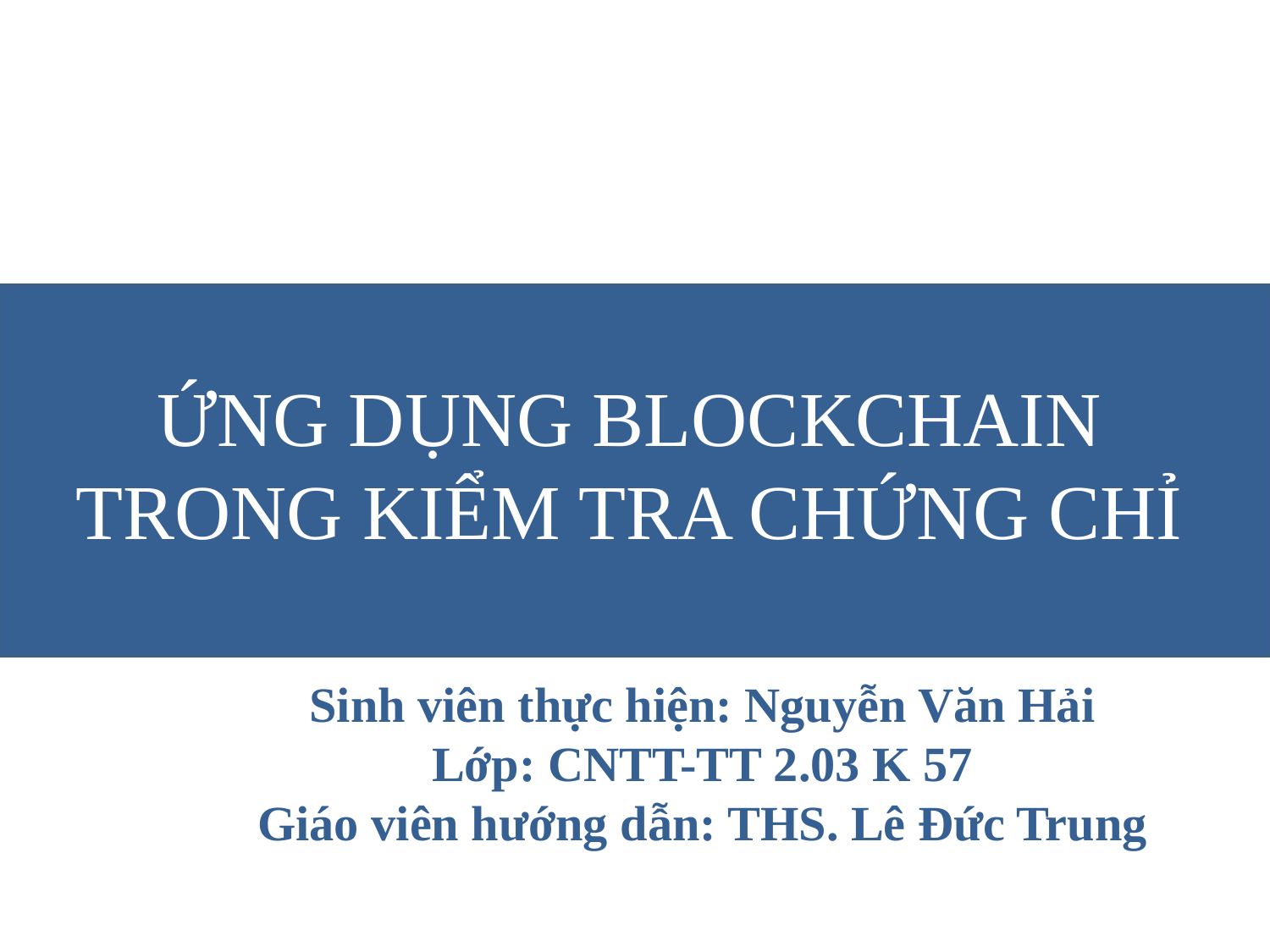

ỨNG DỤNG BLOCKCHAIN TRONG KIỂM TRA CHỨNG CHỈ
Sinh viên thực hiện: Nguyễn Văn Hải
Lớp: CNTT-TT 2.03 K 57
Giáo viên hướng dẫn: THS. Lê Đức Trung